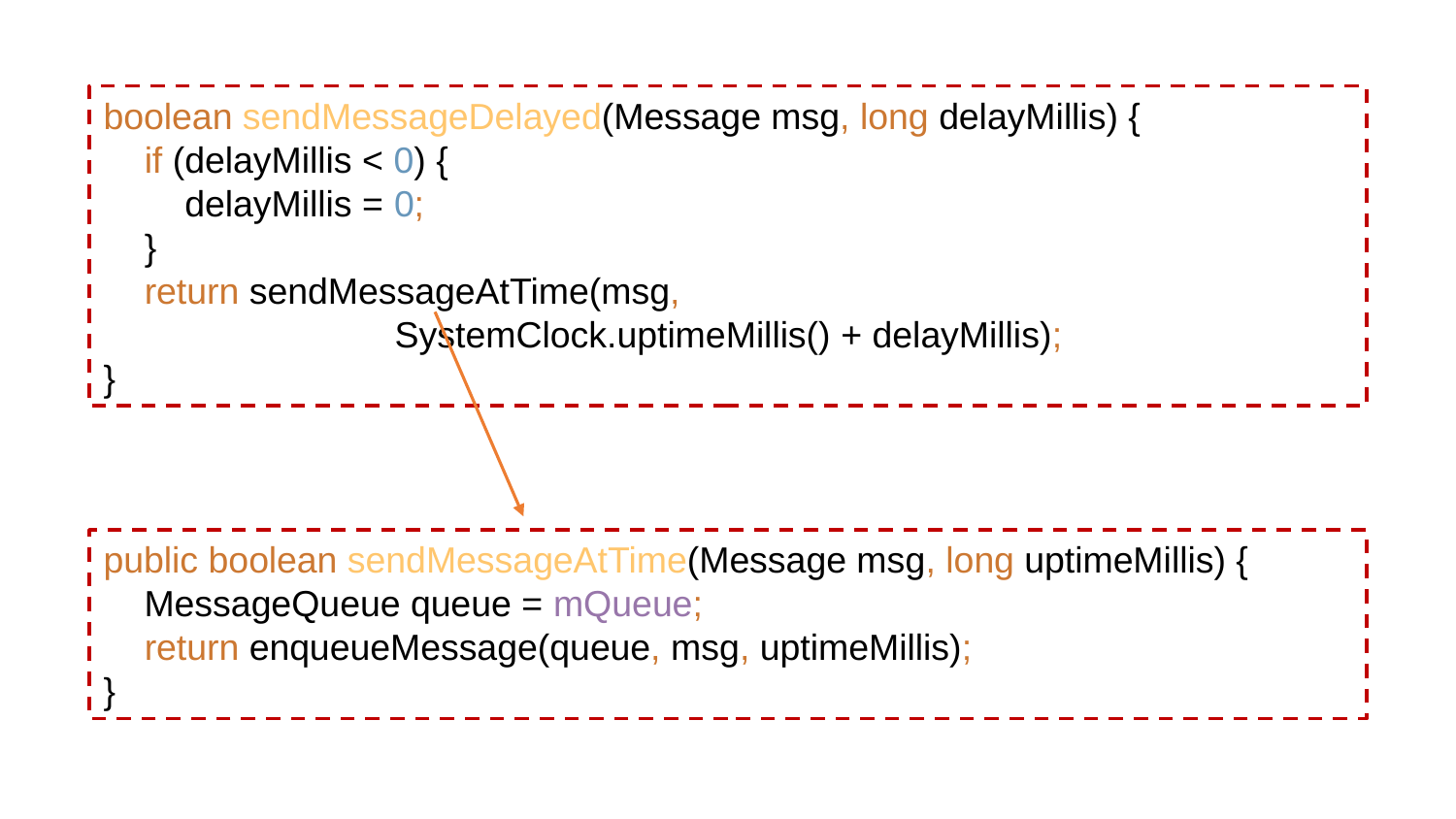

boolean sendMessageDelayed(Message msg, long delayMillis) {
    if (delayMillis < 0) {
        delayMillis = 0;
    }
    return sendMessageAtTime(msg,
		SystemClock.uptimeMillis() + delayMillis);
}
public boolean sendMessageAtTime(Message msg, long uptimeMillis) {
    MessageQueue queue = mQueue;
    return enqueueMessage(queue, msg, uptimeMillis);
}